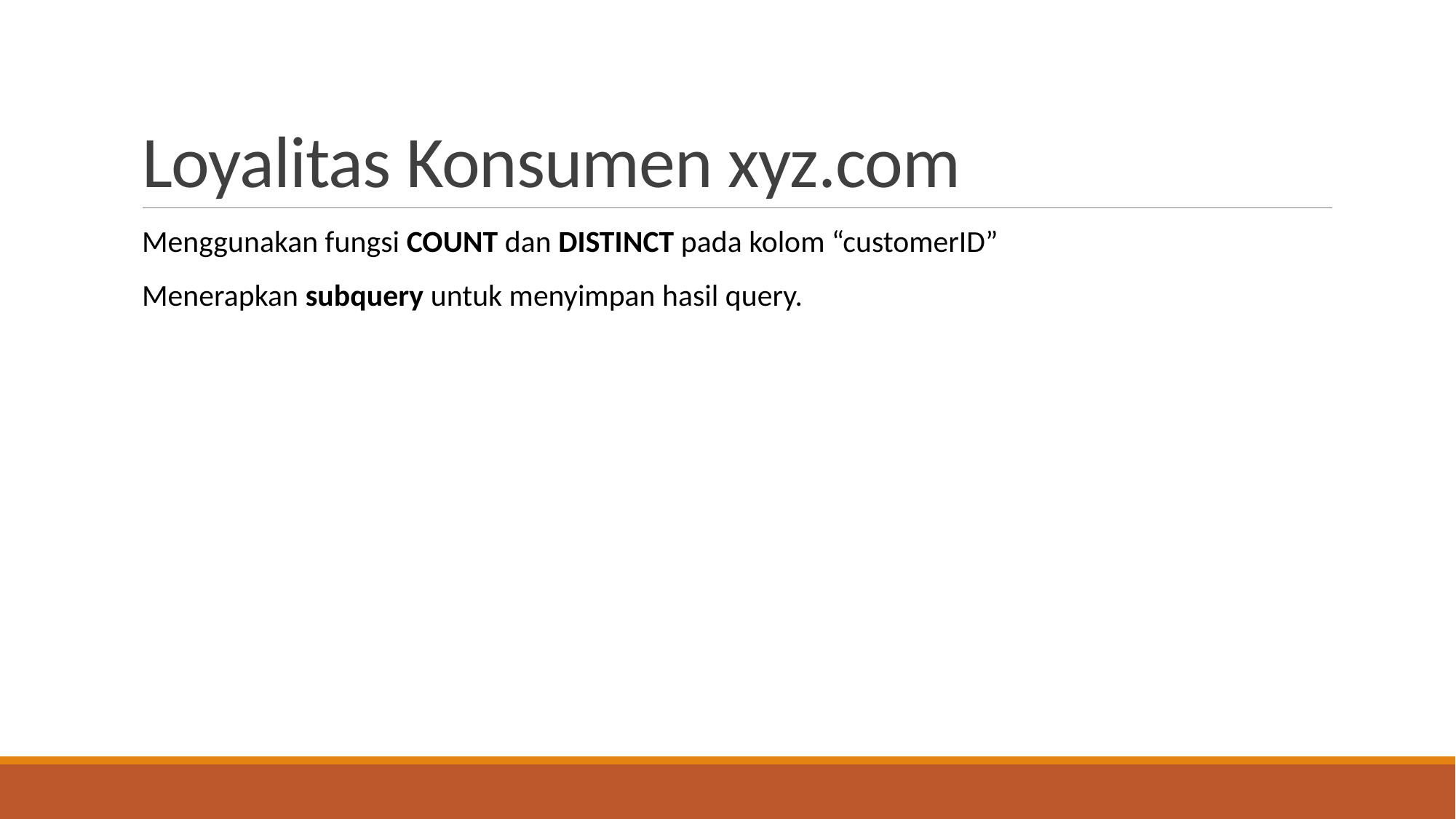

# Loyalitas Konsumen xyz.com
Menggunakan fungsi COUNT dan DISTINCT pada kolom “customerID”
Menerapkan subquery untuk menyimpan hasil query.